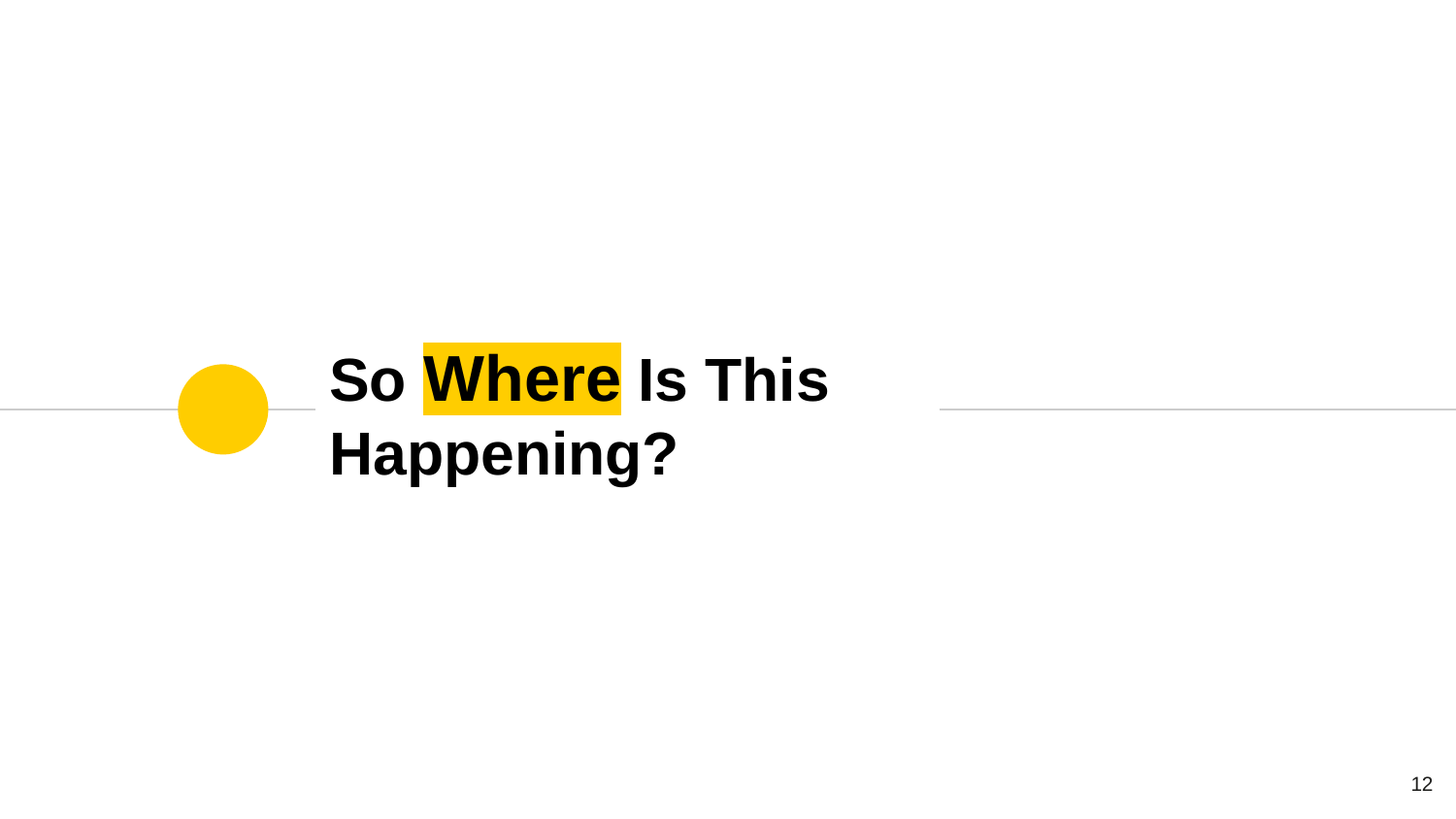

# So Where Is This Happening?
12